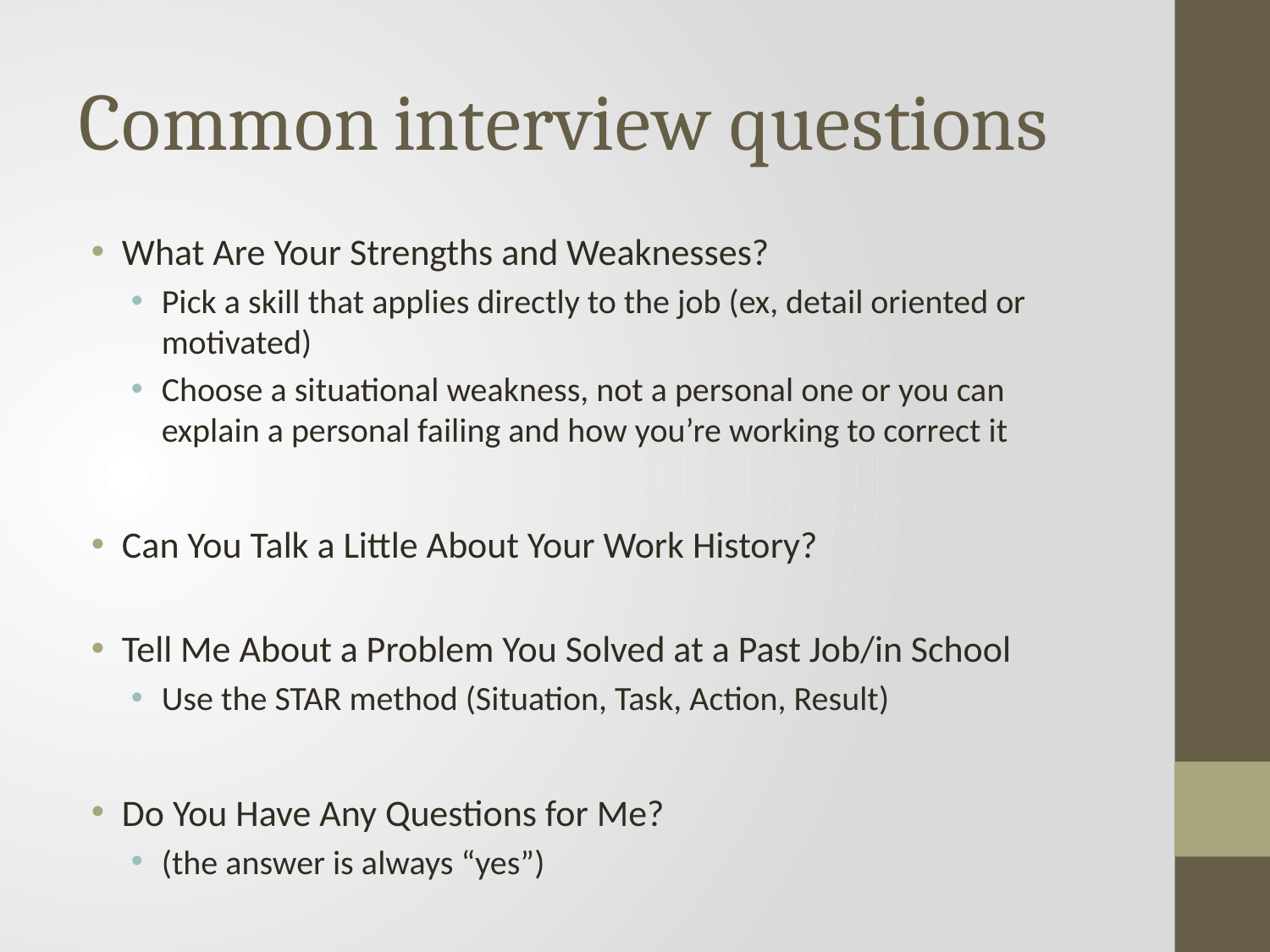

# Common interview questions
What Are Your Strengths and Weaknesses?
Pick a skill that applies directly to the job (ex, detail oriented or motivated)
Choose a situational weakness, not a personal one or you can explain a personal failing and how you’re working to correct it

Can You Talk a Little About Your Work History?

Tell Me About a Problem You Solved at a Past Job/in School
Use the STAR method (Situation, Task, Action, Result)

Do You Have Any Questions for Me?
(the answer is always “yes”)